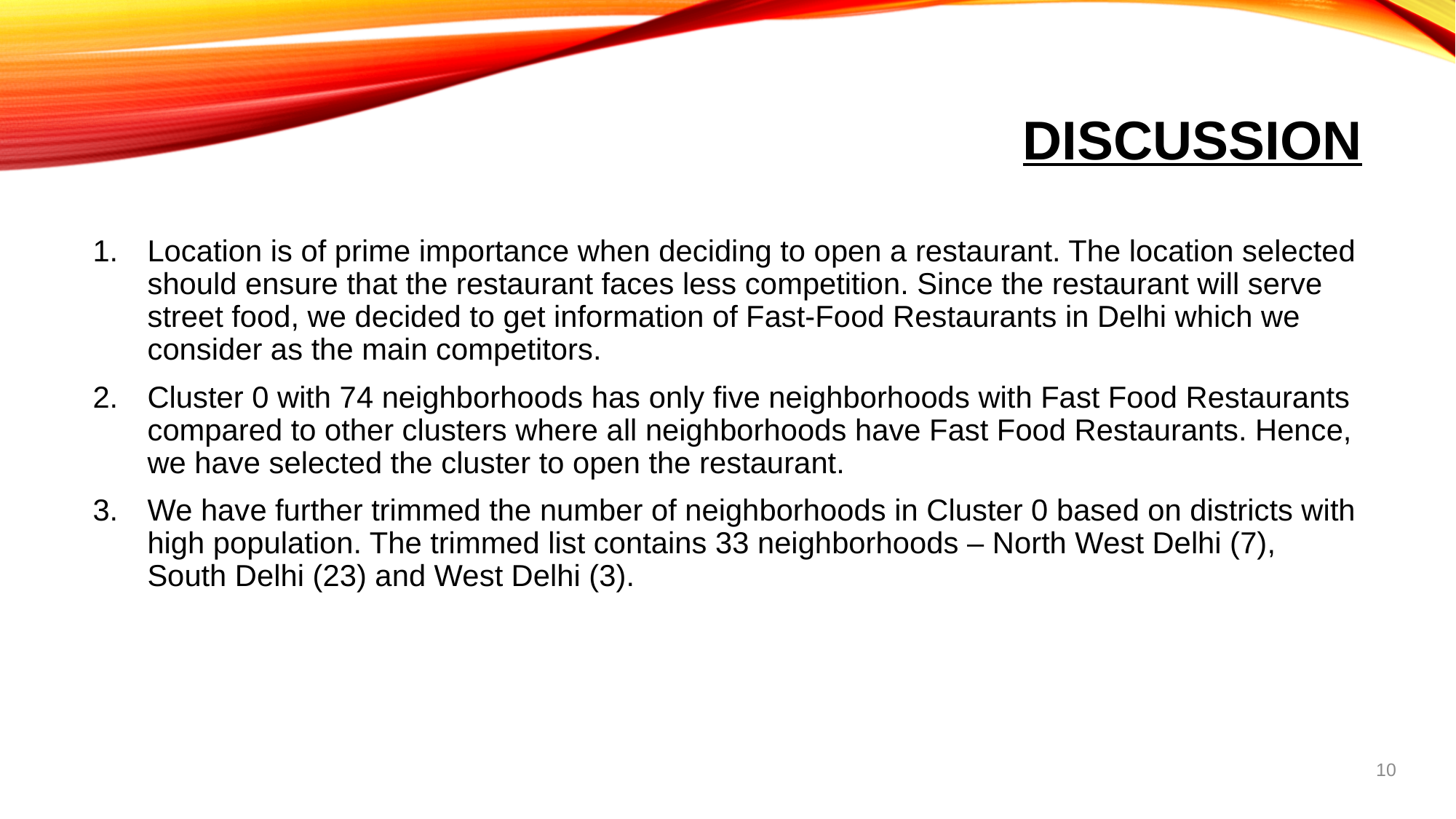

# DISCUSSION
Location is of prime importance when deciding to open a restaurant. The location selected should ensure that the restaurant faces less competition. Since the restaurant will serve street food, we decided to get information of Fast-Food Restaurants in Delhi which we consider as the main competitors.
Cluster 0 with 74 neighborhoods has only five neighborhoods with Fast Food Restaurants compared to other clusters where all neighborhoods have Fast Food Restaurants. Hence, we have selected the cluster to open the restaurant.
We have further trimmed the number of neighborhoods in Cluster 0 based on districts with high population. The trimmed list contains 33 neighborhoods – North West Delhi (7), South Delhi (23) and West Delhi (3).

10